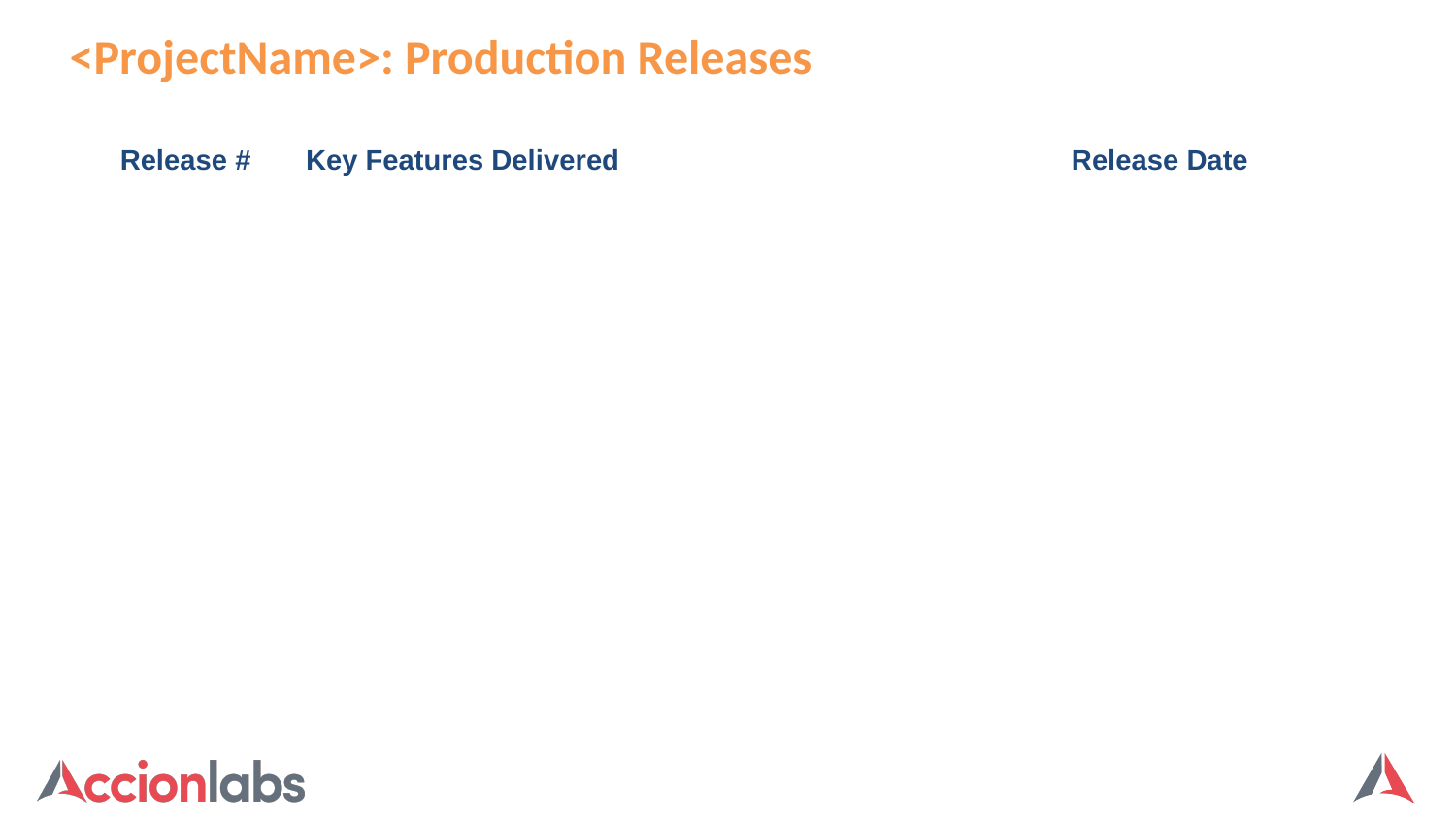

<ProjectName>: Production Releases
| Release # | Key Features Delivered | Release Date |
| --- | --- | --- |
|  |  |  |
|  |  |  |
|  |  |  |
|  |  |  |
|  |  |  |
|  |  |  |
|  |  |  |